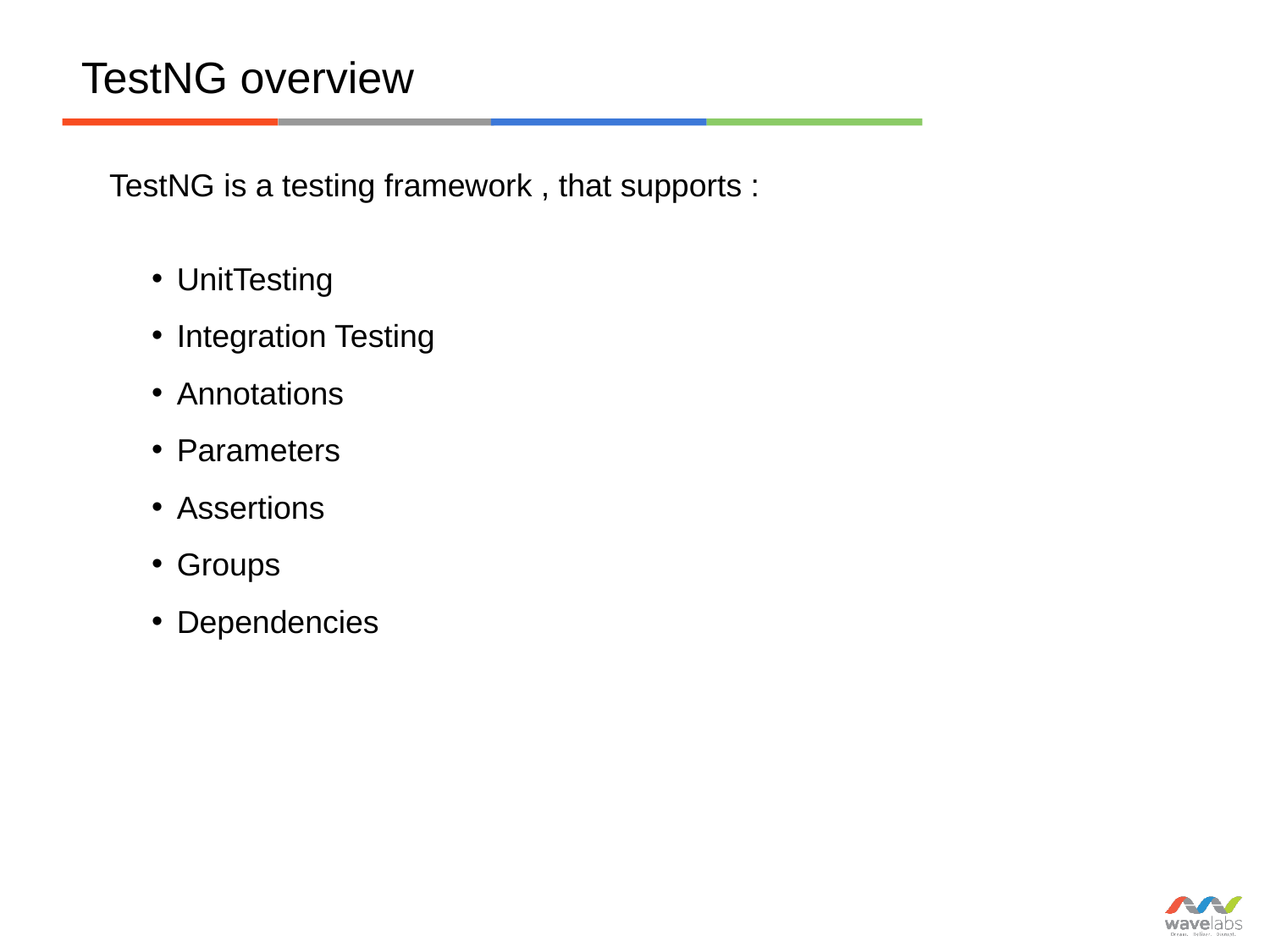

TestNG overview

TestNG is a testing framework , that supports :

UnitTesting
Integration Testing
Annotations
Parameters
Assertions
Groups
Dependencies